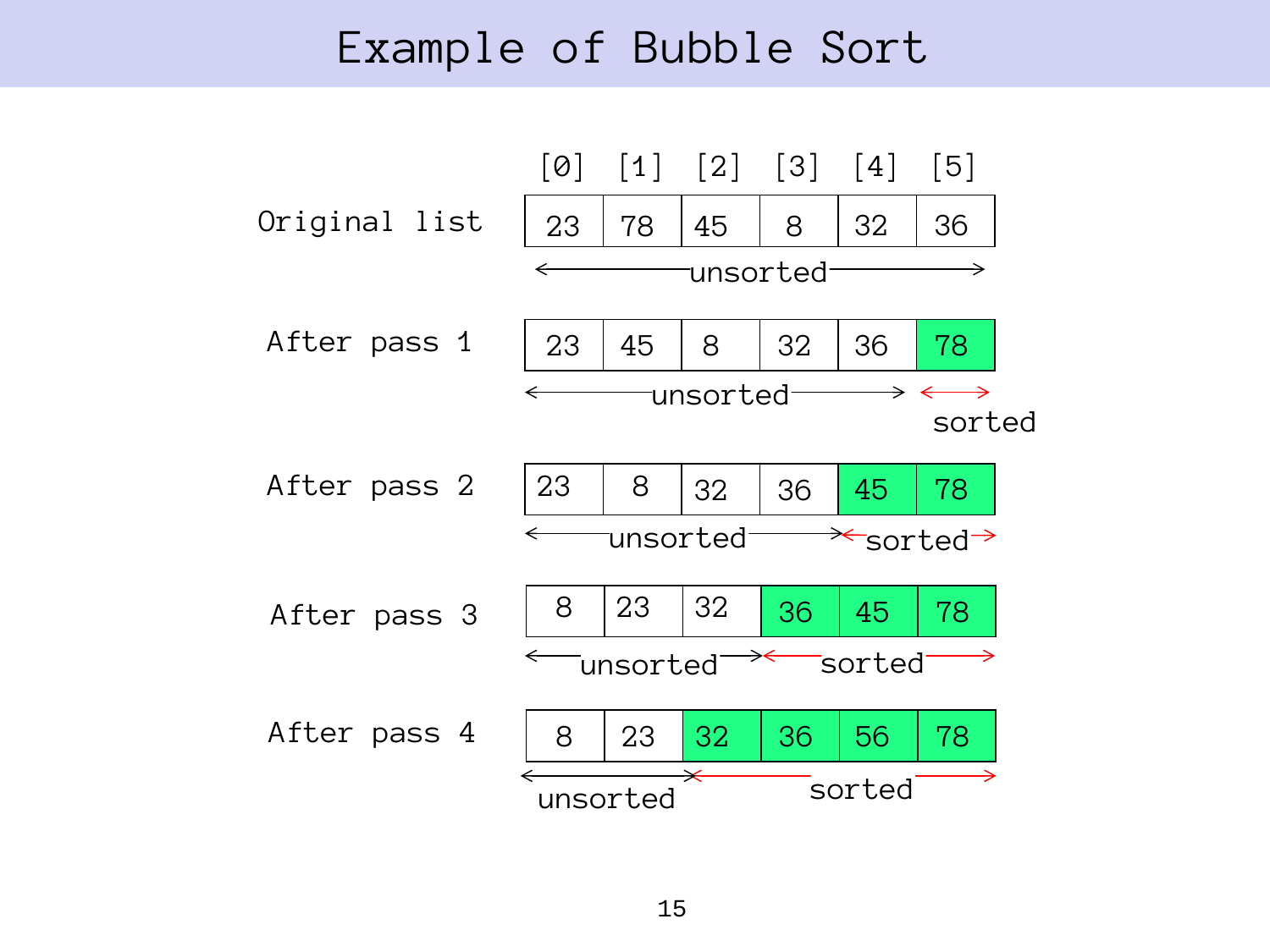

# Example of Bubble Sort
| [0] | [1] | [2] | [3] | [4] | [5] |
| --- | --- | --- | --- | --- | --- |
|  |  |  |  |  |  |
Original list
32
36
23
78
45
8
unsorted
After pass 1
36
78
|  |  |  |  |  |  |
| --- | --- | --- | --- | --- | --- |
23
45
8
32
unsorted
sorted
After pass 2
45
78
| 23 | 8 |  |  |  |  |
| --- | --- | --- | --- | --- | --- |
32
36
unsorted
sorted
45
78
| 8 | 23 | 32 |  |  |  |
| --- | --- | --- | --- | --- | --- |
After pass 3
36
sorted
unsorted
After pass 4
56
78
|  |  |  |  |  |  |
| --- | --- | --- | --- | --- | --- |
8
23
32
36
sorted
unsorted
15